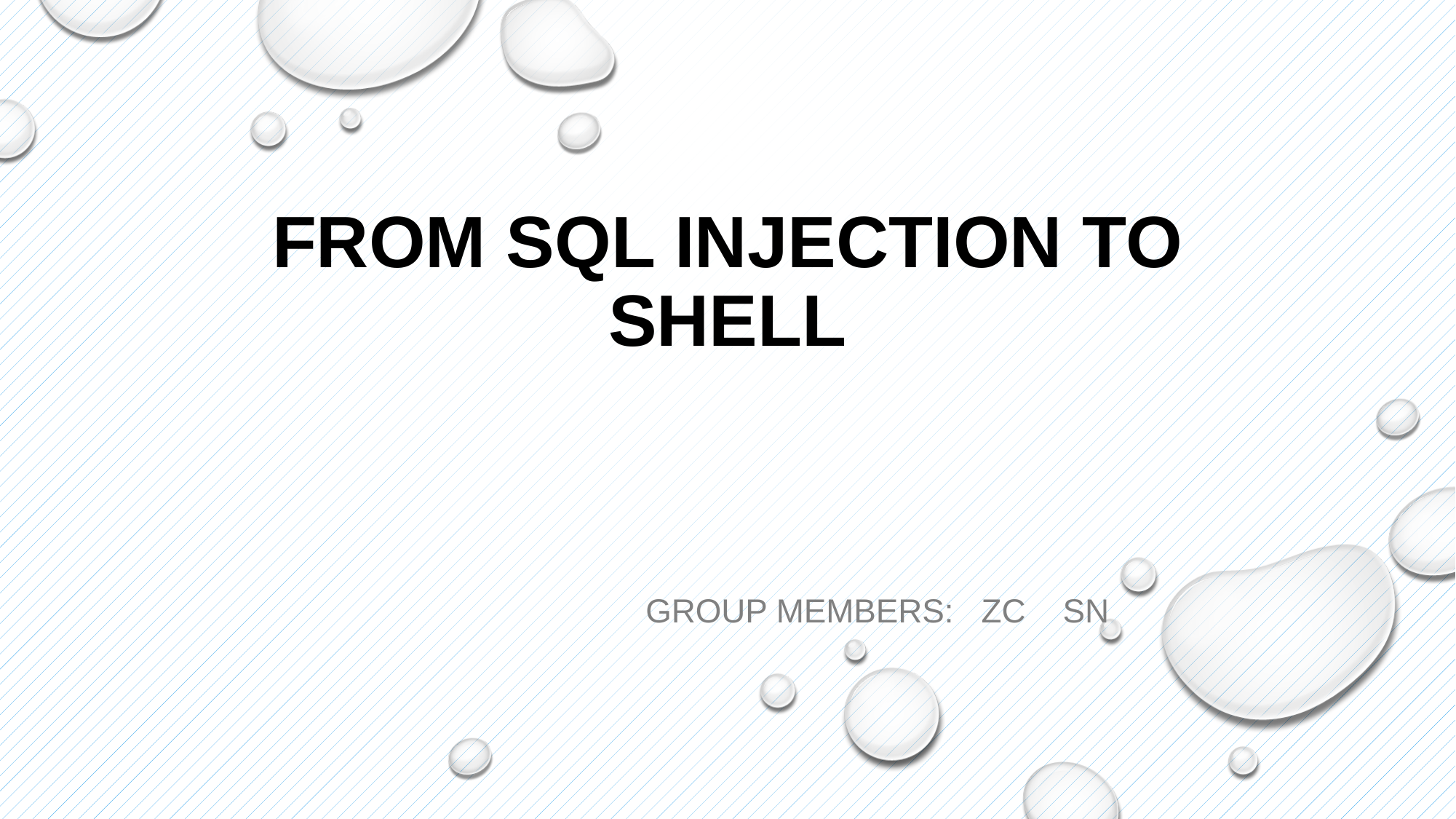

# From SQL injection to Shell
Group members:   zc    sn